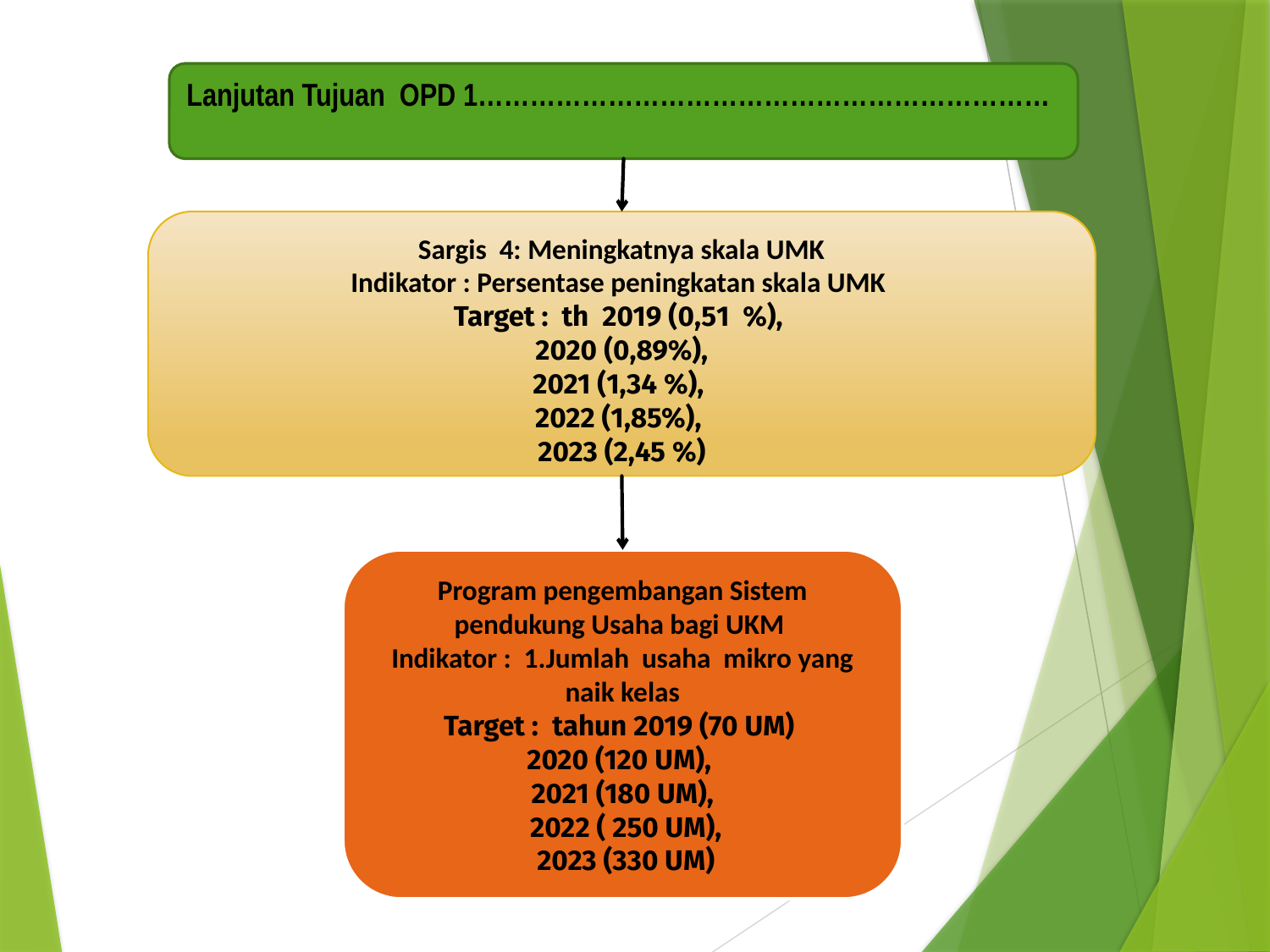

Lanjutan Tujuan  OPD 1…………………………………………………………
Sargis  4: Meningkatnya skala UMK
Indikator : Persentase peningkatan skala UMK
Target :  th  2019 (0,51  %),
 2020 (0,89%),
2021 (1,34 %),
2022 (1,85%),
2023 (2,45 %)

Program pengembangan Sistem pendukung Usaha bagi UKM
Indikator :  1.Jumlah  usaha  mikro yang naik kelas
Target :  tahun 2019 (70 UM)
2020 (120 UM),
2021 (180 UM),
 2022 ( 250 UM),
 2023 (330 UM)